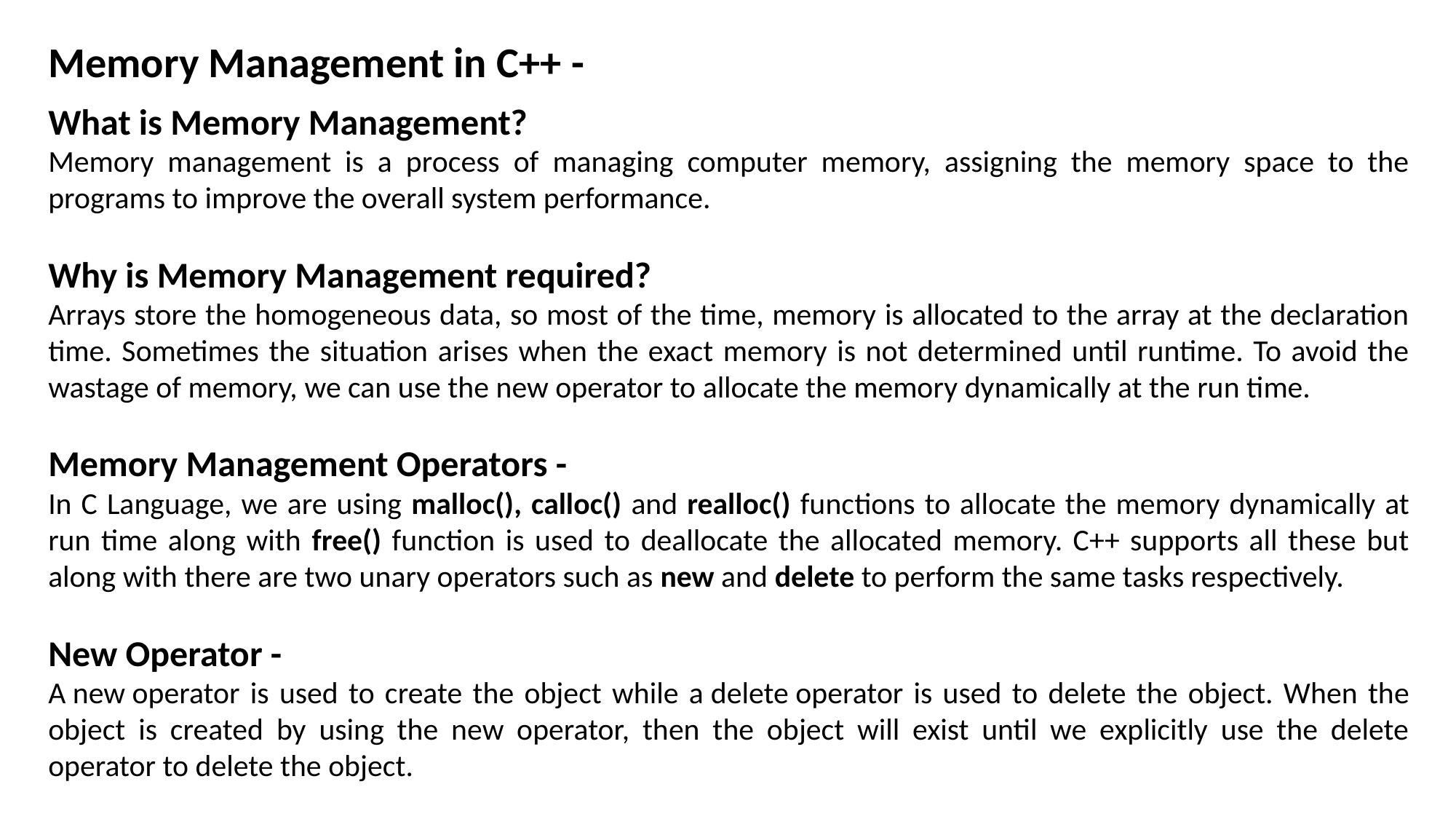

Memory Management in C++ -
What is Memory Management?
Memory management is a process of managing computer memory, assigning the memory space to the programs to improve the overall system performance.

Why is Memory Management required?
Arrays store the homogeneous data, so most of the time, memory is allocated to the array at the declaration time. Sometimes the situation arises when the exact memory is not determined until runtime. To avoid the wastage of memory, we can use the new operator to allocate the memory dynamically at the run time.

Memory Management Operators -
In C Language, we are using malloc(), calloc() and realloc() functions to allocate the memory dynamically at run time along with free() function is used to deallocate the allocated memory. C++ supports all these but along with there are two unary operators such as new and delete to perform the same tasks respectively.

New Operator -
A new operator is used to create the object while a delete operator is used to delete the object. When the object is created by using the new operator, then the object will exist until we explicitly use the delete operator to delete the object.